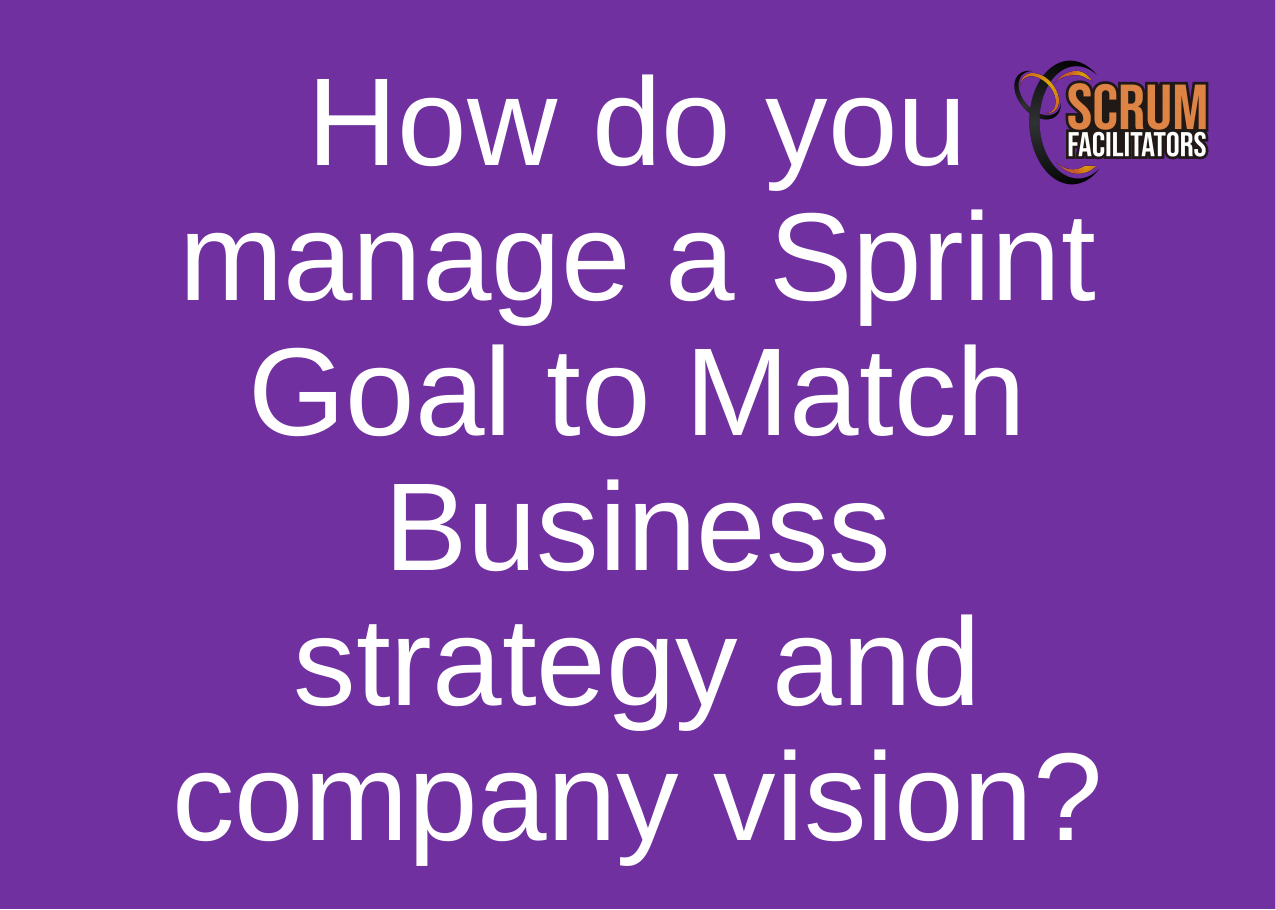

How do you manage a Sprint Goal to Match Business strategy and company vision?